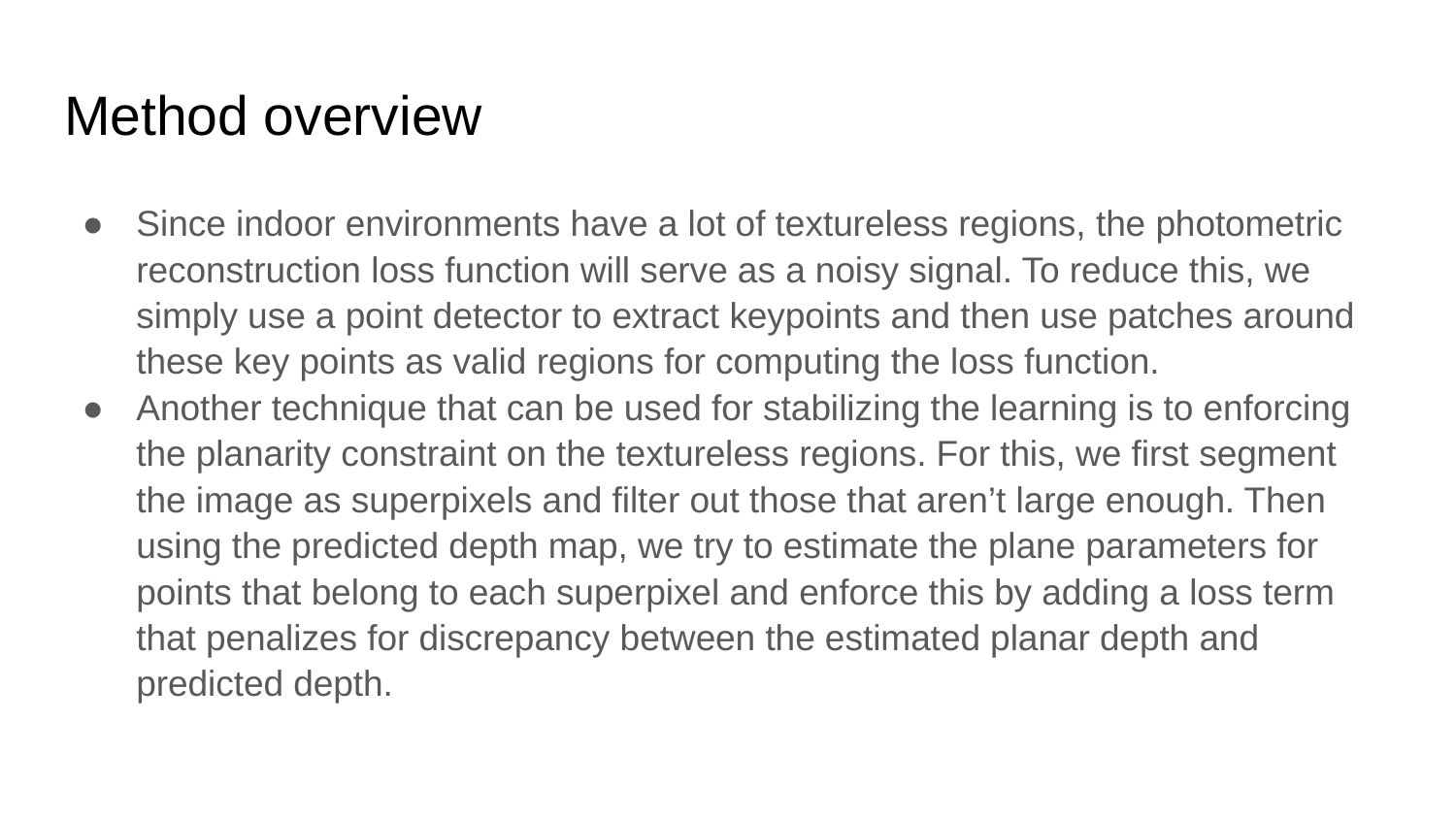

# Method overview
Since indoor environments have a lot of textureless regions, the photometric reconstruction loss function will serve as a noisy signal. To reduce this, we simply use a point detector to extract keypoints and then use patches around these key points as valid regions for computing the loss function.
Another technique that can be used for stabilizing the learning is to enforcing the planarity constraint on the textureless regions. For this, we first segment the image as superpixels and filter out those that aren’t large enough. Then using the predicted depth map, we try to estimate the plane parameters for points that belong to each superpixel and enforce this by adding a loss term that penalizes for discrepancy between the estimated planar depth and predicted depth.